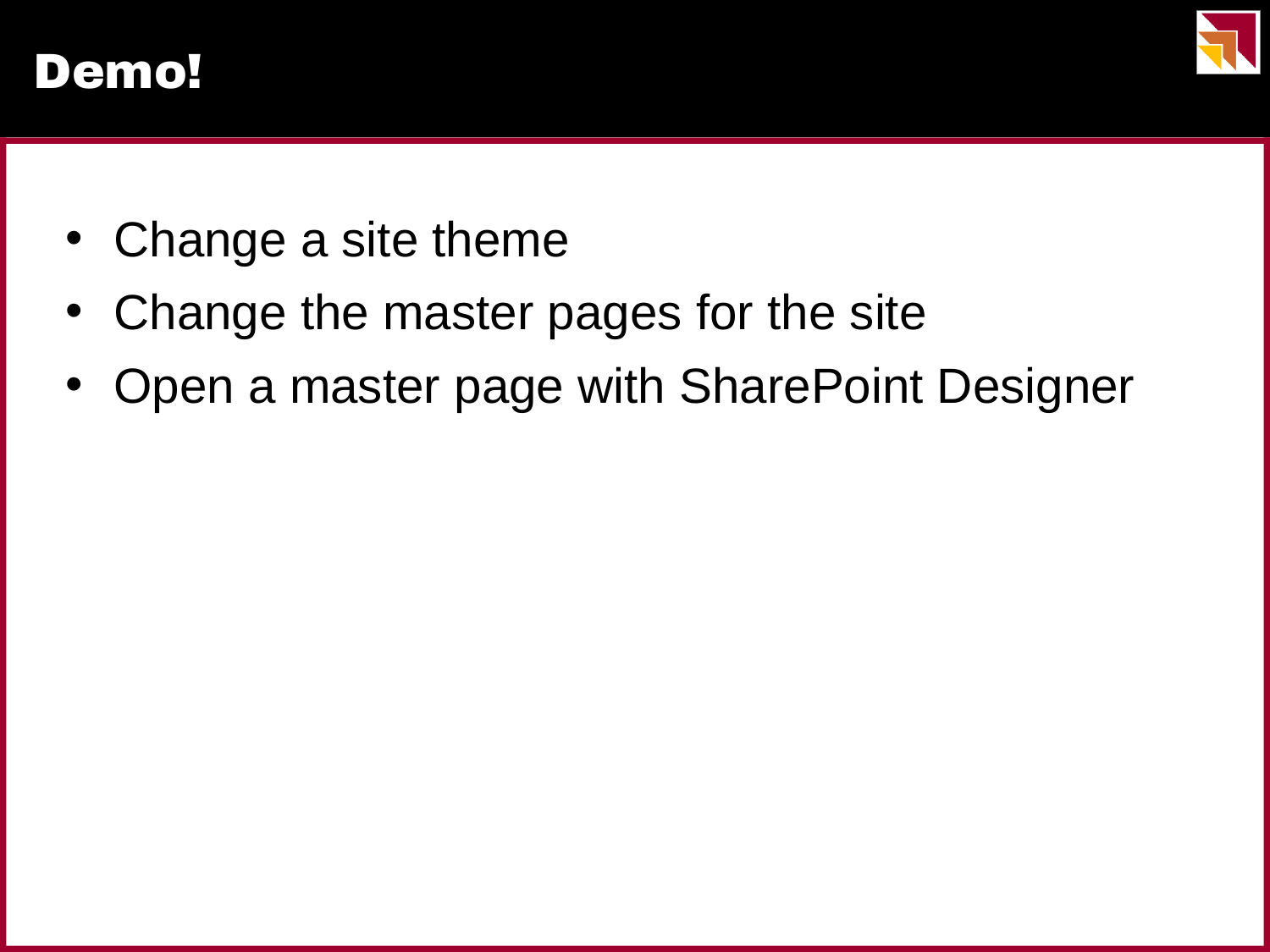

# Demo!
Change a site theme
Change the master pages for the site
Open a master page with SharePoint Designer